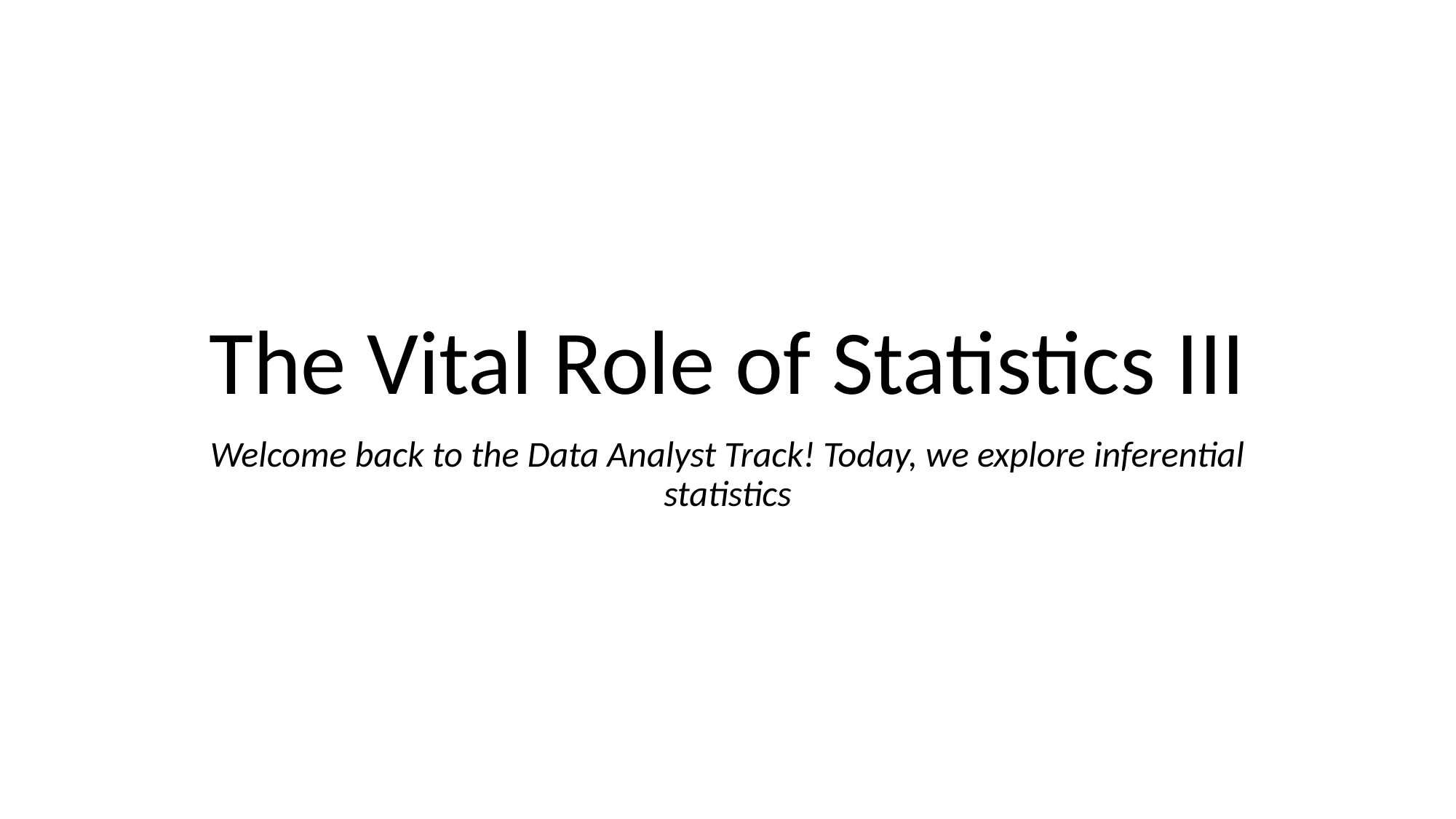

# The Vital Role of Statistics III
Welcome back to the Data Analyst Track! Today, we explore inferential statistics